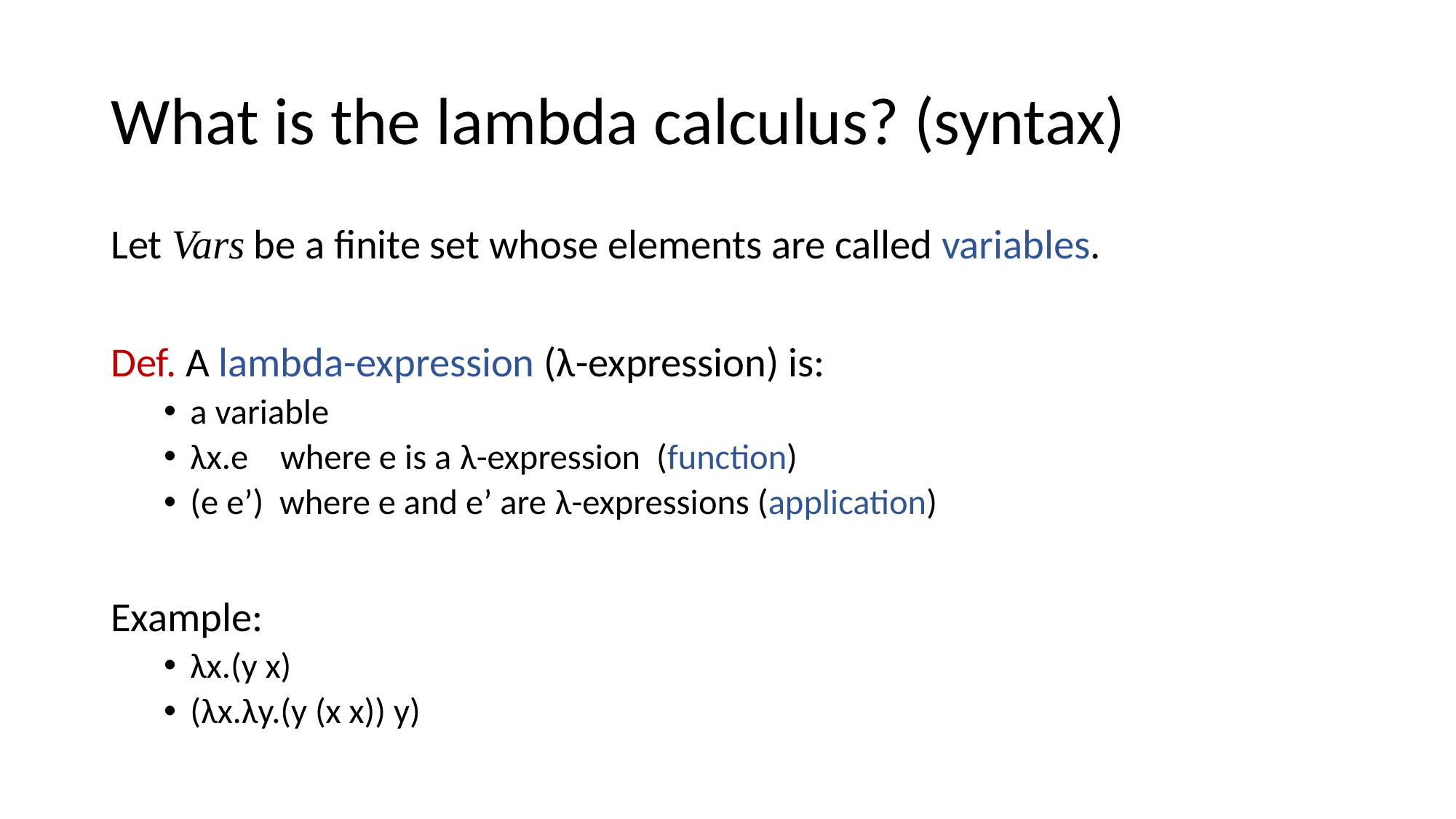

# What is the lambda calculus? (syntax)
Let Vars be a finite set whose elements are called variables.

Def. A lambda-expression (λ-expression) is:
a variable
λx.e    where e is a λ-expression  (function)
(e e’)  where e and e’ are λ-expressions (application)

Example:
λx.(y x)
(λx.λy.(y (x x)) y)